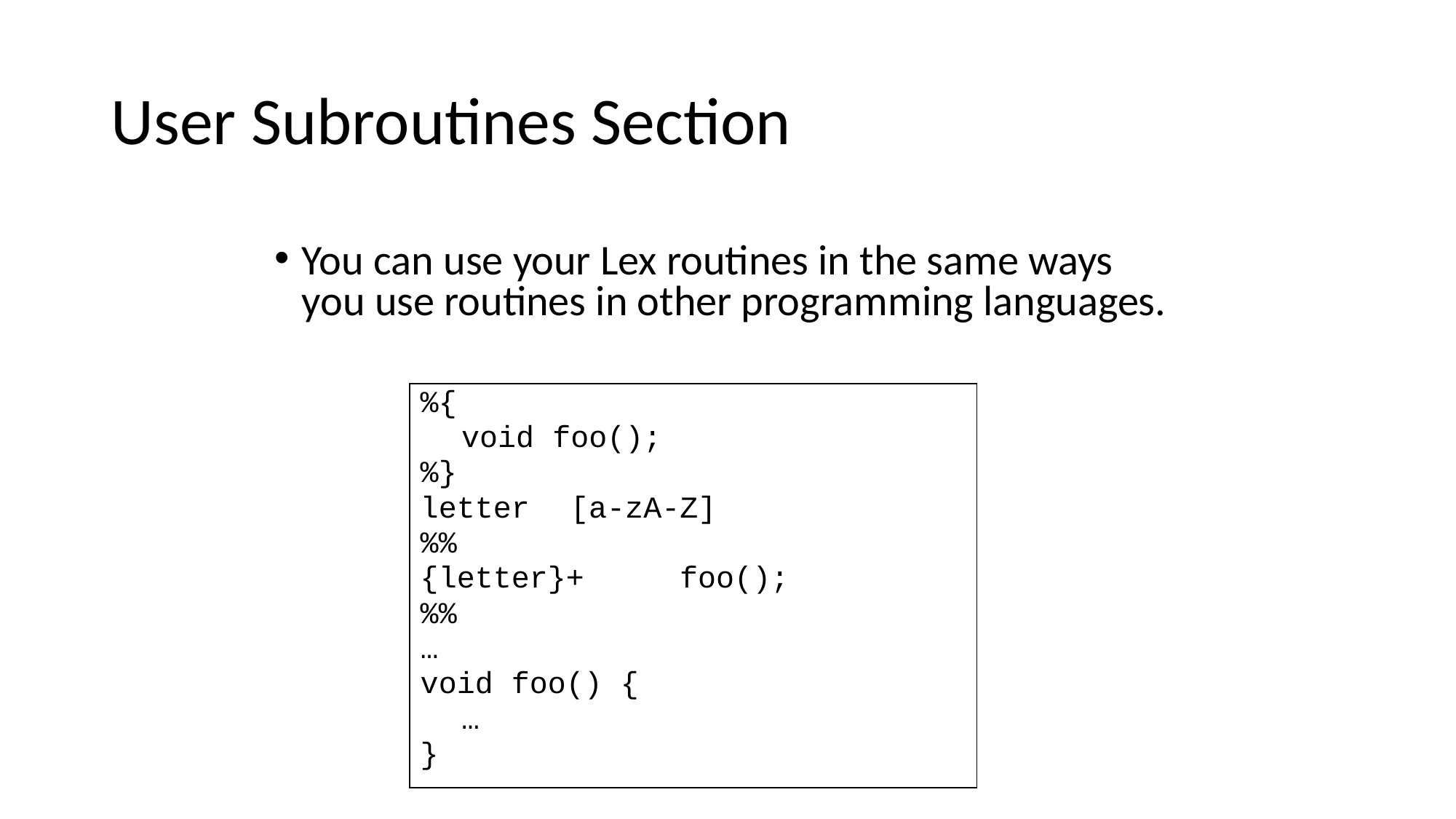

# User Subroutines Section
You can use your Lex routines in the same ways you use routines in other programming languages.
%{
	void foo();
%}
letter	[a-zA-Z]
%%
{letter}+	foo();
%%
…
void foo() {
	…
}